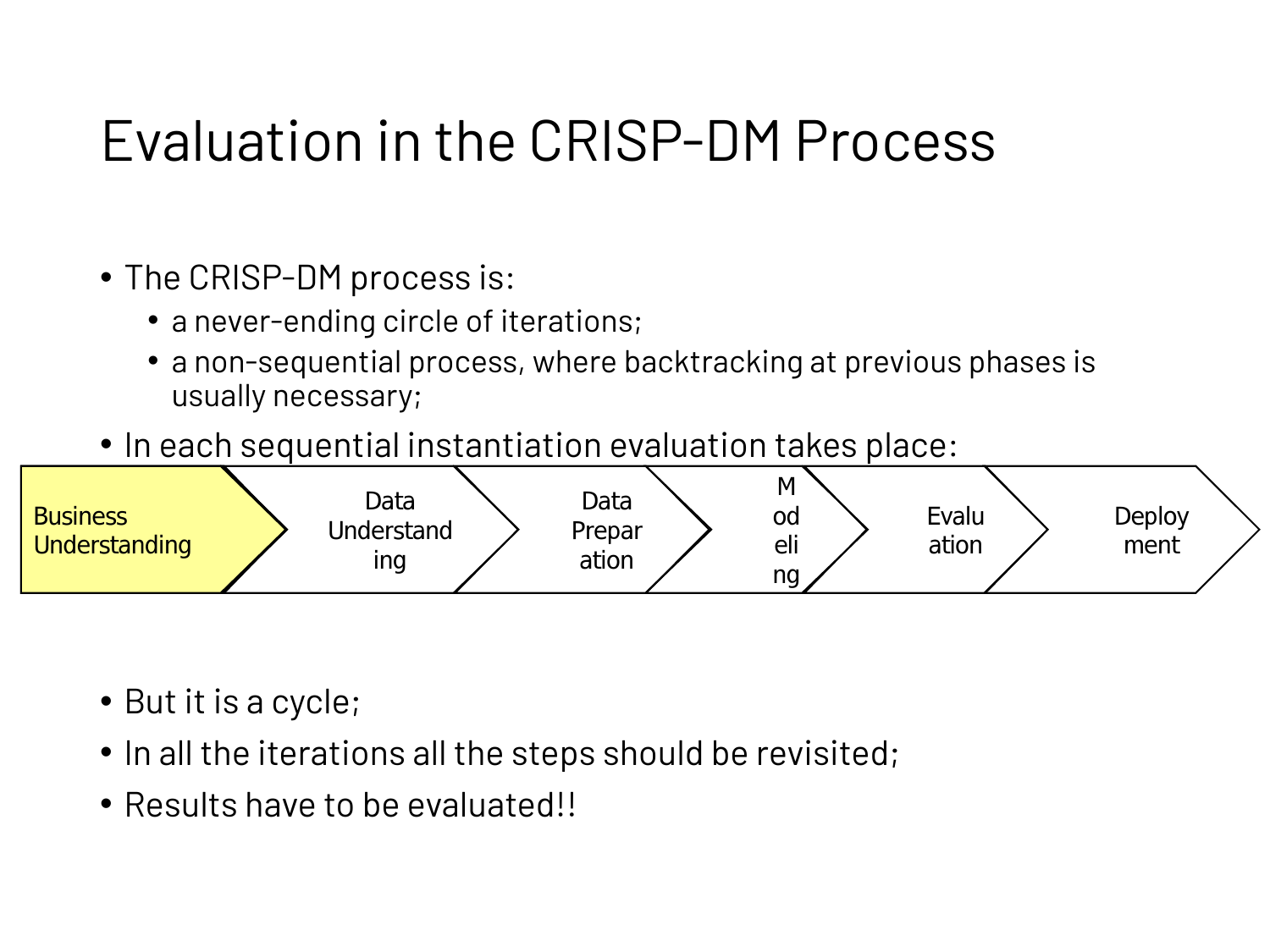

# Evaluation in the CRISP-DM Process
The CRISP-DM process is:
a never-ending circle of iterations;
a non-sequential process, where backtracking at previous phases is usually necessary;
In each sequential instantiation evaluation takes place:

But it is a cycle;
In all the iterations all the steps should be revisited;
Results have to be evaluated!!
Business Understanding
Business Understanding
Data Understanding
Data
Preparation
Modeling
Evaluation
Deployment